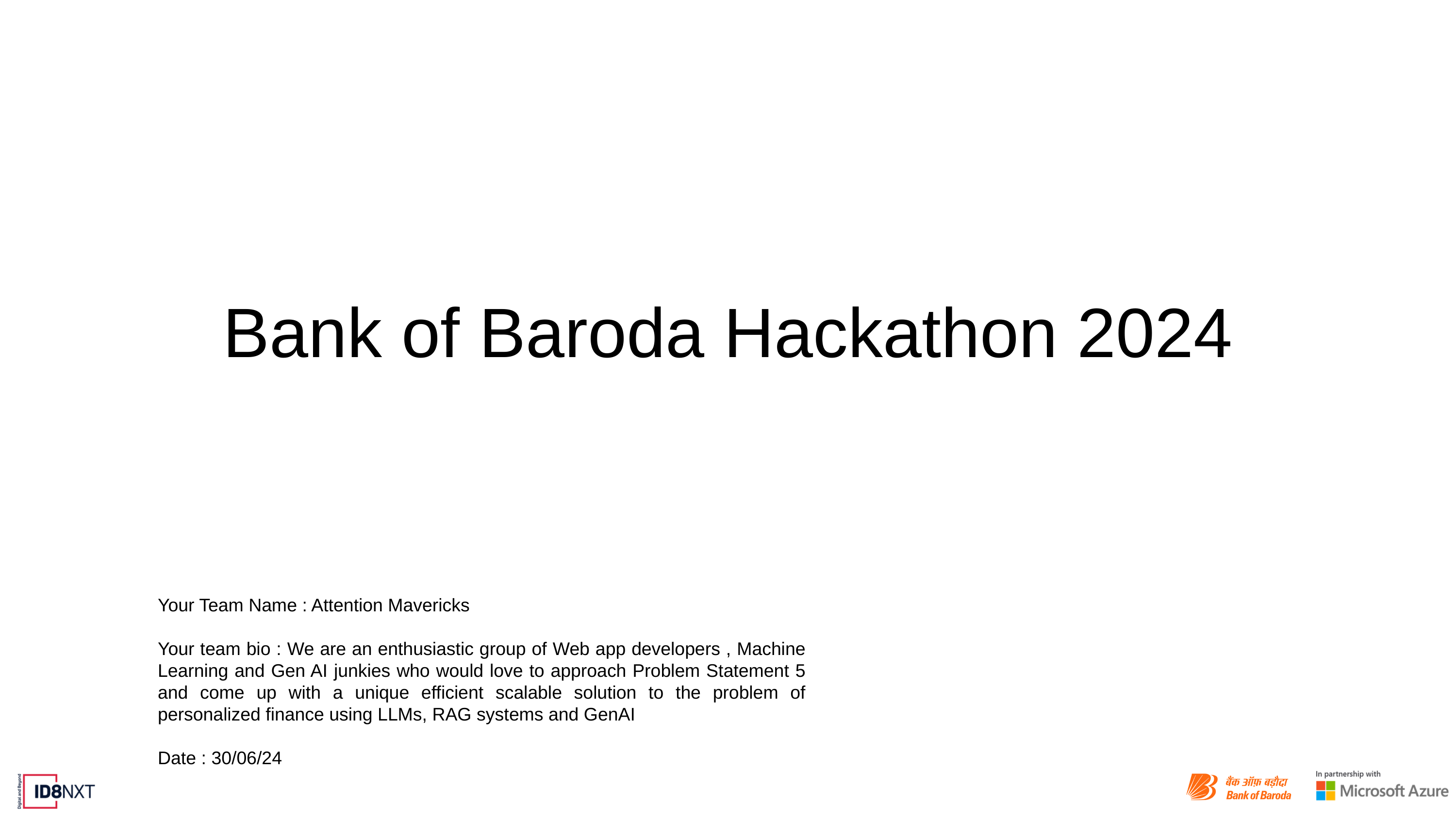

Bank of Baroda Hackathon 2024
Your Team Name : Attention Mavericks

Your team bio : We are an enthusiastic group of Web app developers , Machine Learning and Gen AI junkies who would love to approach Problem Statement 5 and come up with a unique efficient scalable solution to the problem of personalized finance using LLMs, RAG systems and GenAI

Date : 30/06/24